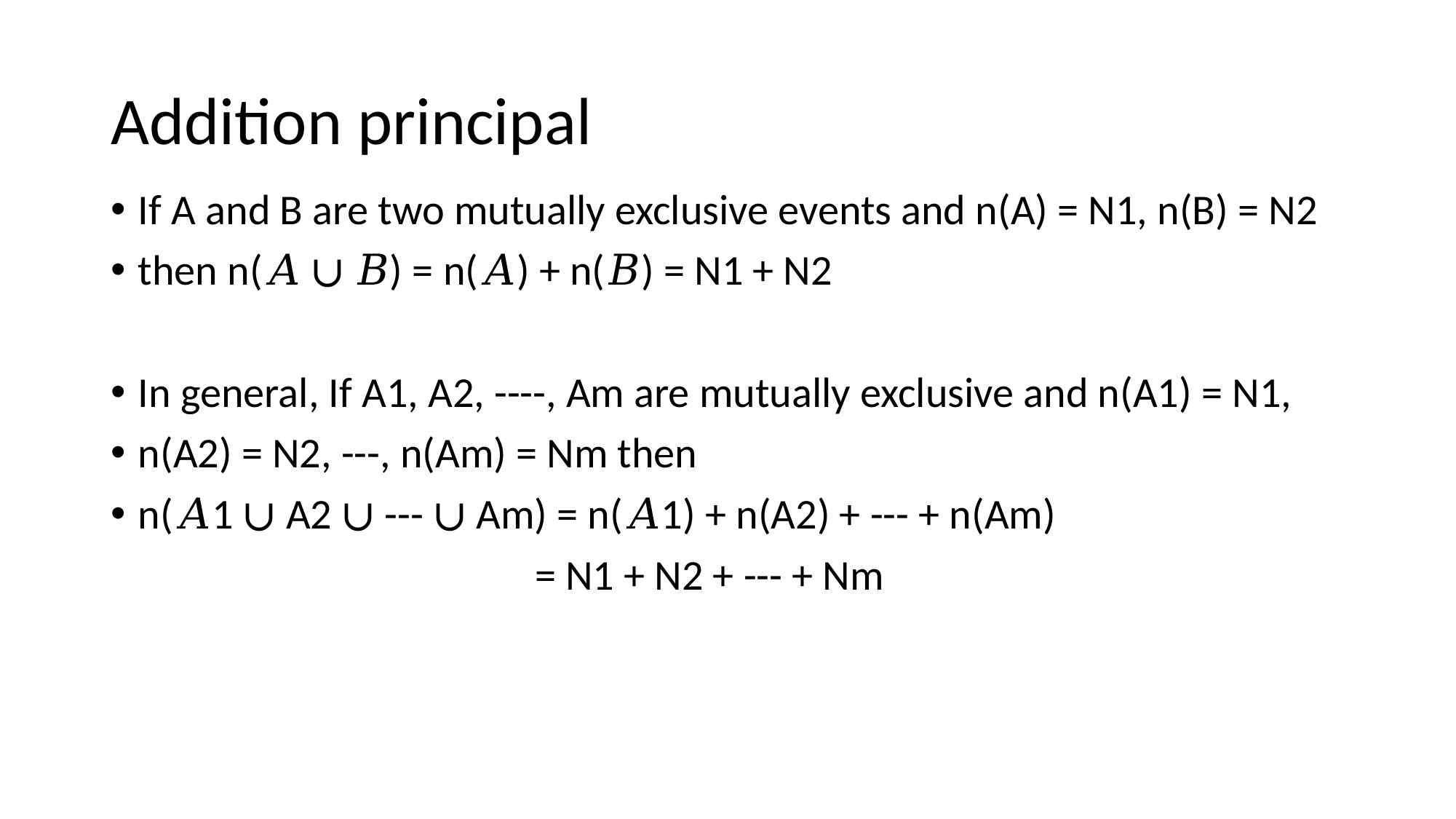

# Addition principal
If A and B are two mutually exclusive events and n(A) = N1, n(B) = N2
then n(𝐴 ∪ 𝐵) = n(𝐴) + n(𝐵) = N1 + N2

In general, If A1, A2, ----, Am are mutually exclusive and n(A1) = N1,
n(A2) = N2, ---, n(Am) = Nm then
n(𝐴1 ∪ A2 ∪ --- ∪ Am) = n(𝐴1) + n(A2) + --- + n(Am)
  			          = N1 + N2 + --- + Nm